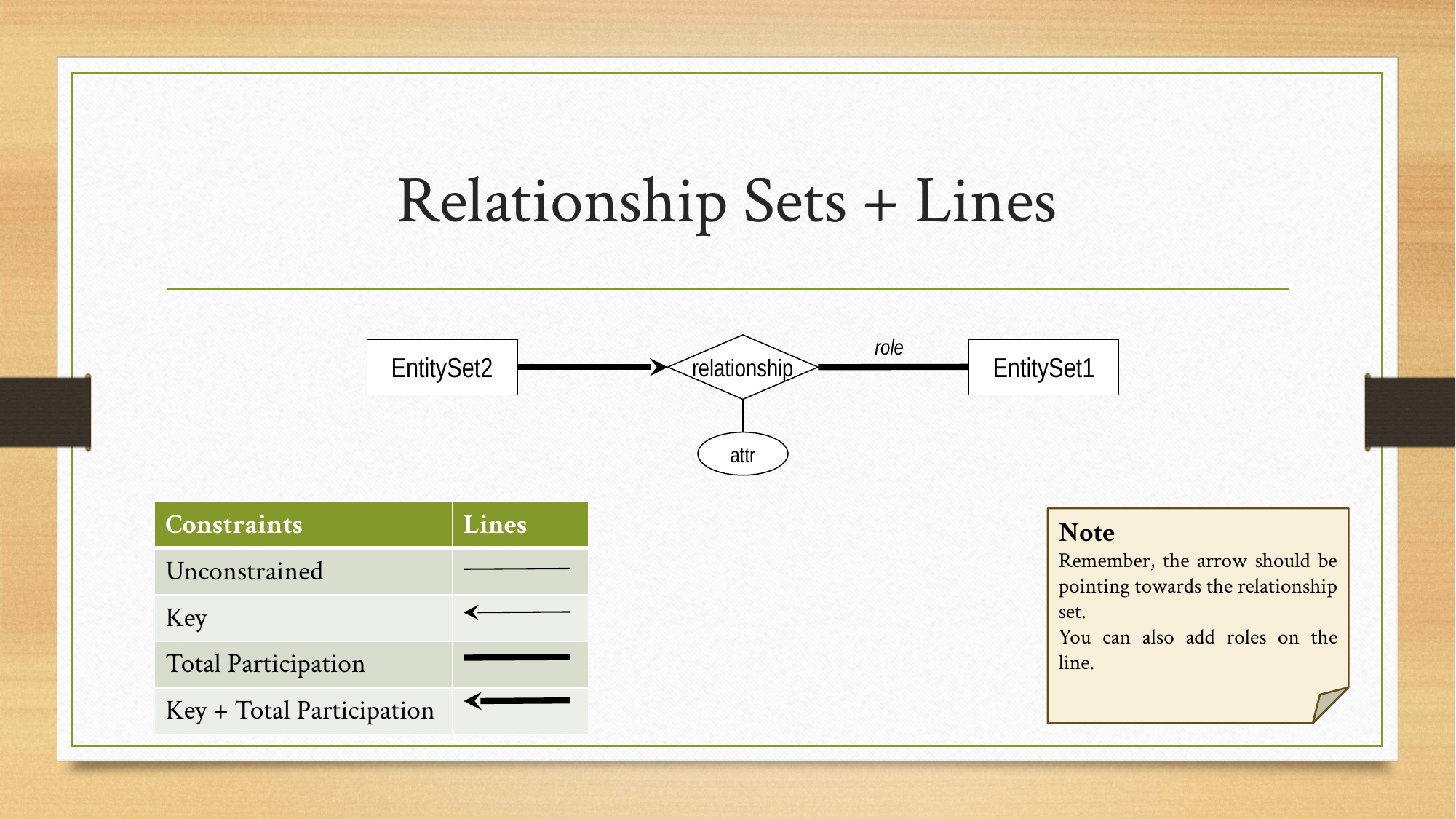

# Relationship Sets + Lines
role

relationship

EntitySet2

EntitySet1
attr
| Constraints | Lines |
| --- | --- |
| Unconstrained |  |
| Key |  |
| Total Participation |  |
| Key + Total Participation |  |
Note
Remember, the arrow should be pointing towards the relationship set.
You can also add roles on the line.